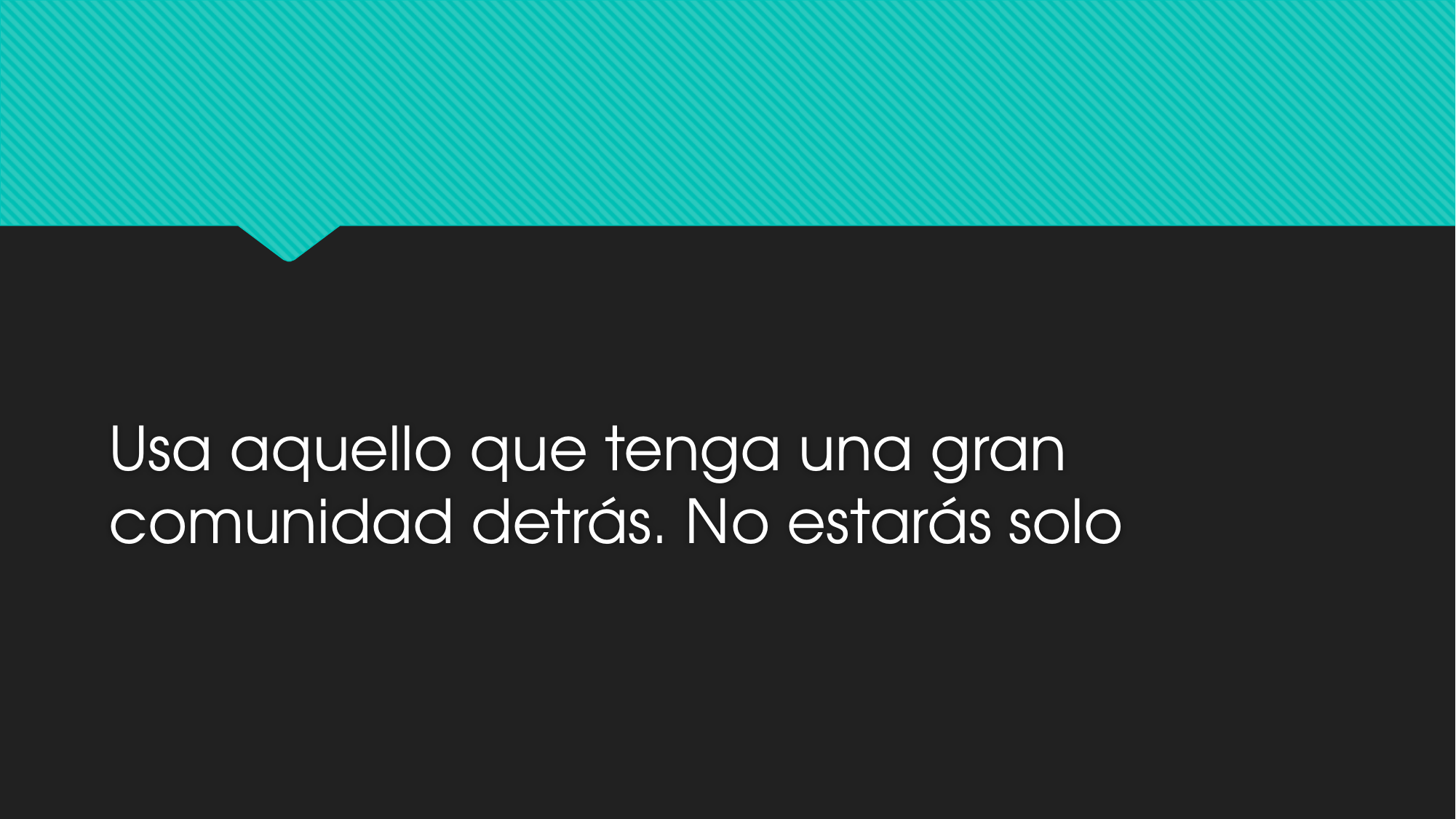

Usa aquello que tenga una gran comunidad detrás. No estarás solo